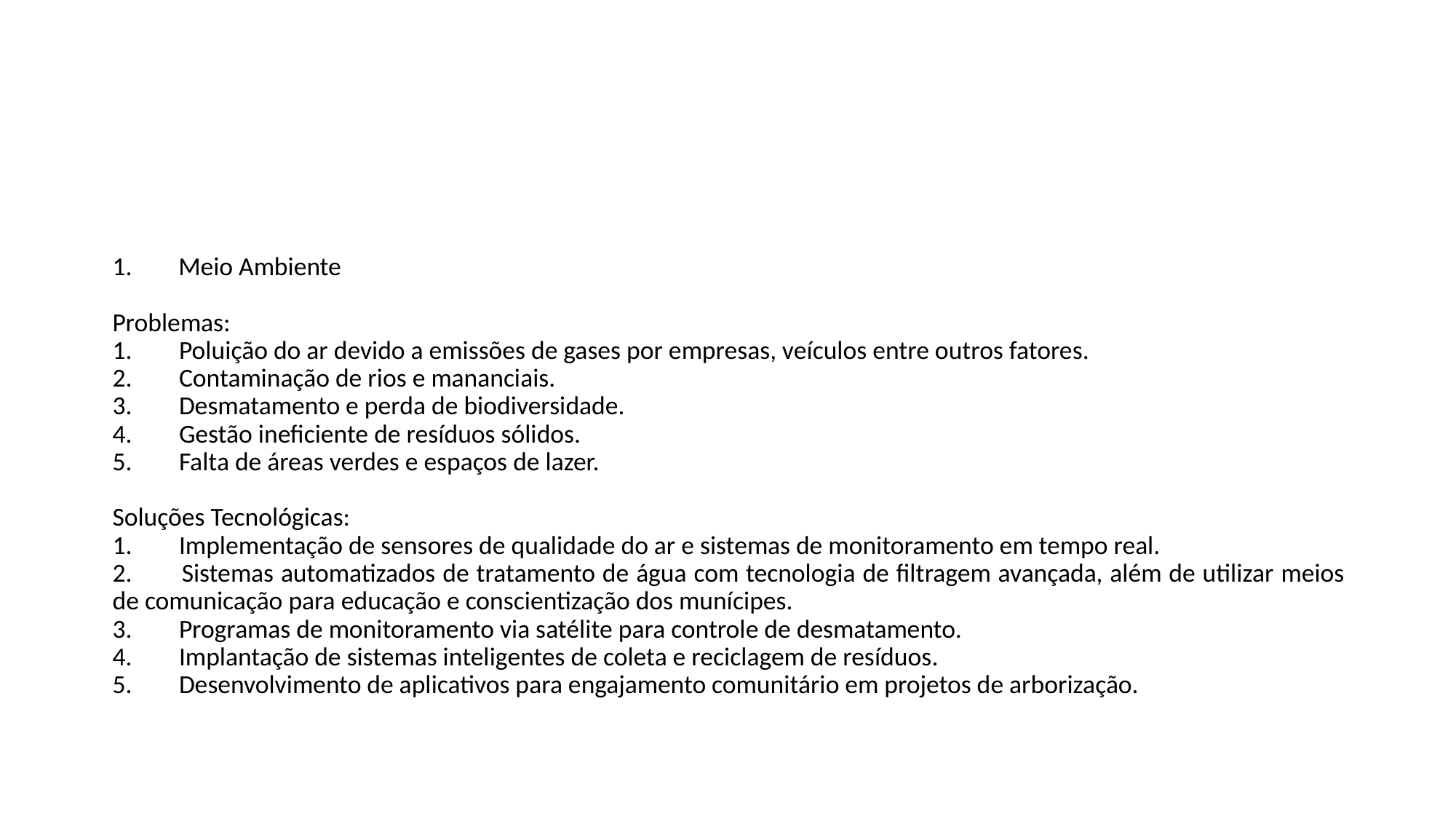

#

1.        Meio Ambiente

Problemas:
1.  	Poluição do ar devido a emissões de gases por empresas, veículos entre outros fatores.
2.  	Contaminação de rios e mananciais.
3.  	Desmatamento e perda de biodiversidade.
4.  	Gestão ineficiente de resíduos sólidos.
5.  	Falta de áreas verdes e espaços de lazer.

Soluções Tecnológicas:
1.  	Implementação de sensores de qualidade do ar e sistemas de monitoramento em tempo real.
2.  	Sistemas automatizados de tratamento de água com tecnologia de filtragem avançada, além de utilizar meios de comunicação para educação e conscientização dos munícipes.
3.  	Programas de monitoramento via satélite para controle de desmatamento.
4.  	Implantação de sistemas inteligentes de coleta e reciclagem de resíduos.
5.  	Desenvolvimento de aplicativos para engajamento comunitário em projetos de arborização.